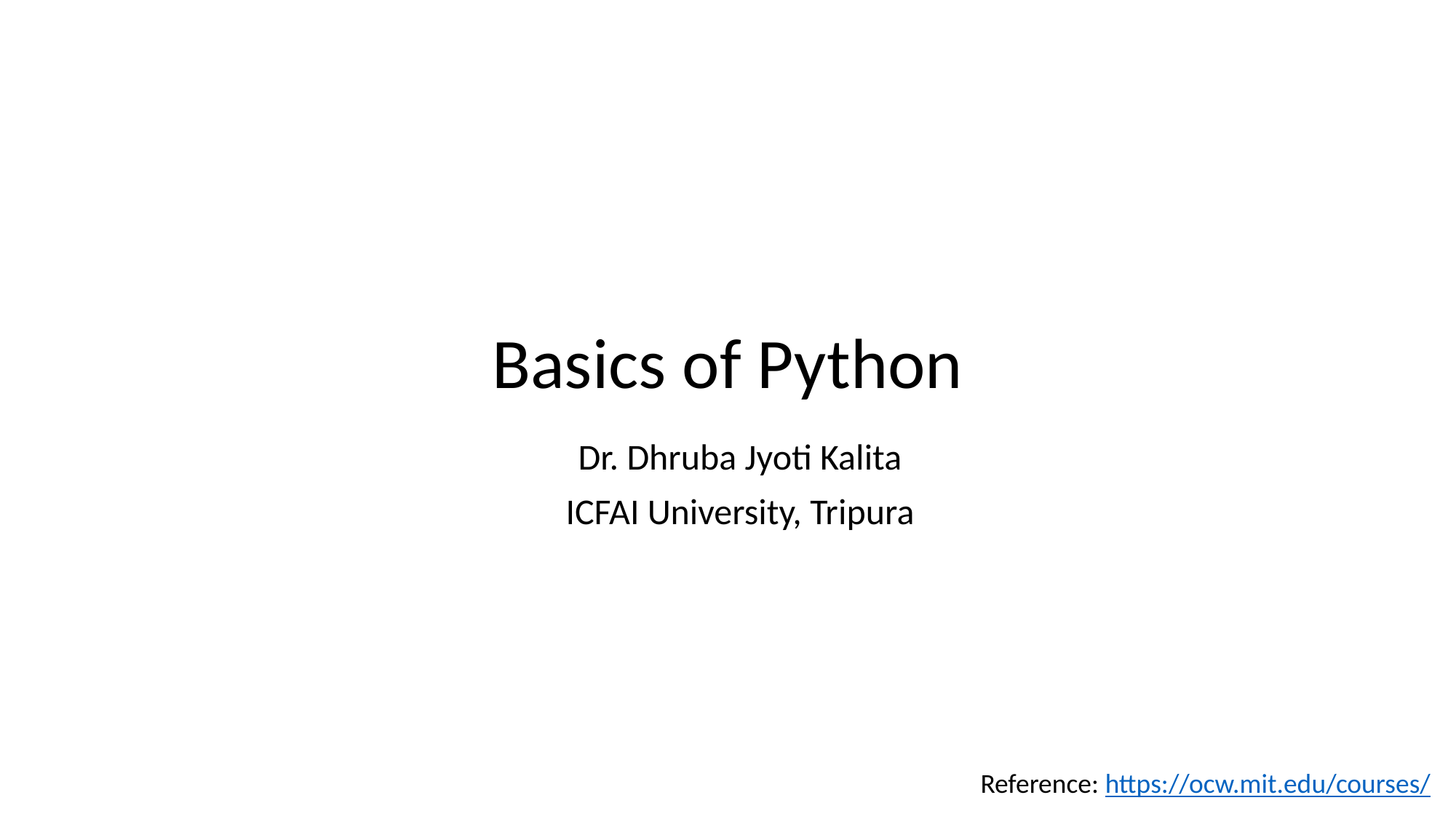

# Basics of Python
Dr. Dhruba Jyoti Kalita
ICFAI University, Tripura
Reference: https://ocw.mit.edu/courses/